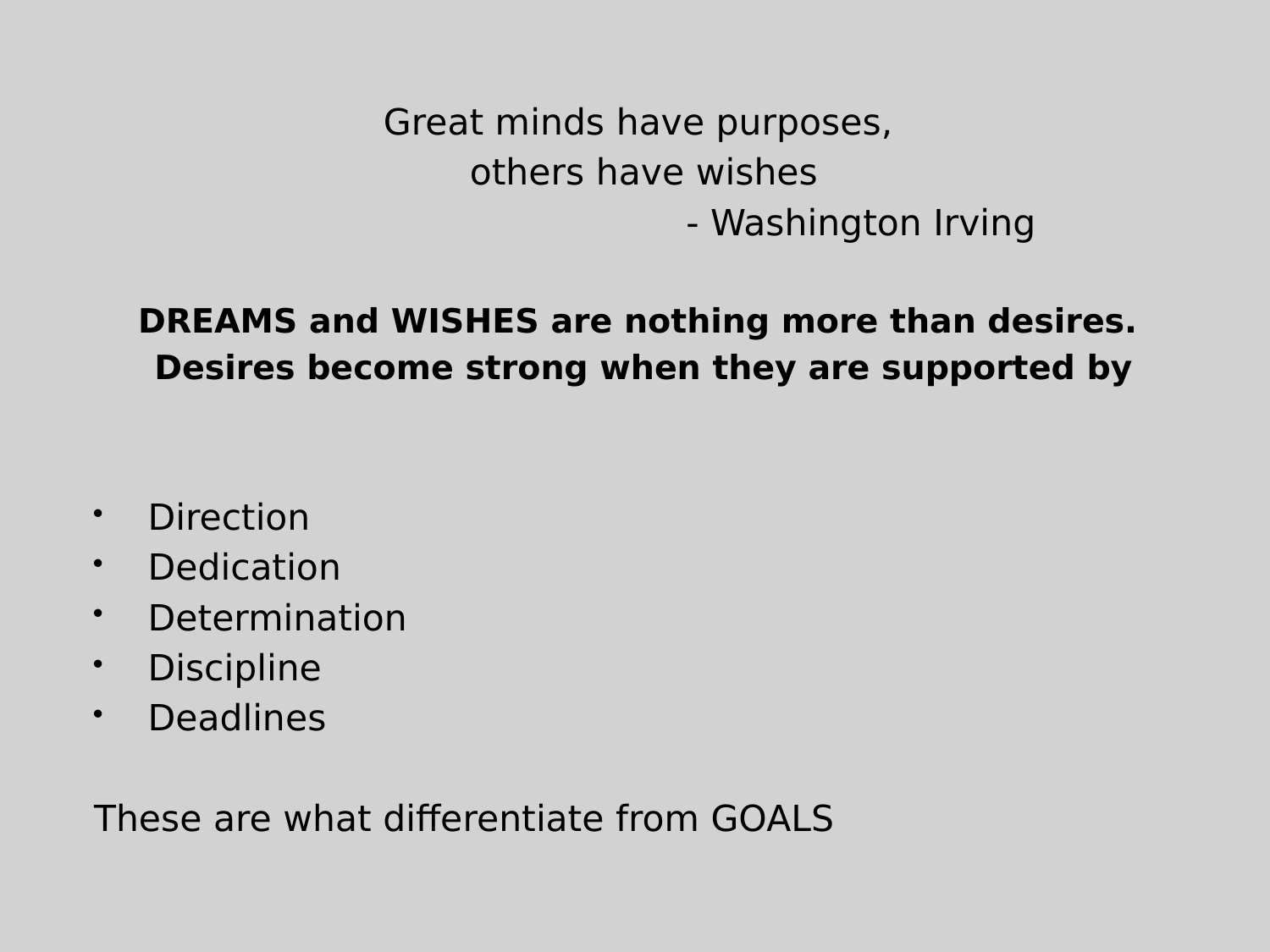

#

Great minds have purposes,
others have wishes
                                      - Washington Irving

DREAMS and WISHES are nothing more than desires.
Desires become strong when they are supported by

Direction
Dedication
Determination
Discipline
Deadlines

These are what differentiate from GOALS